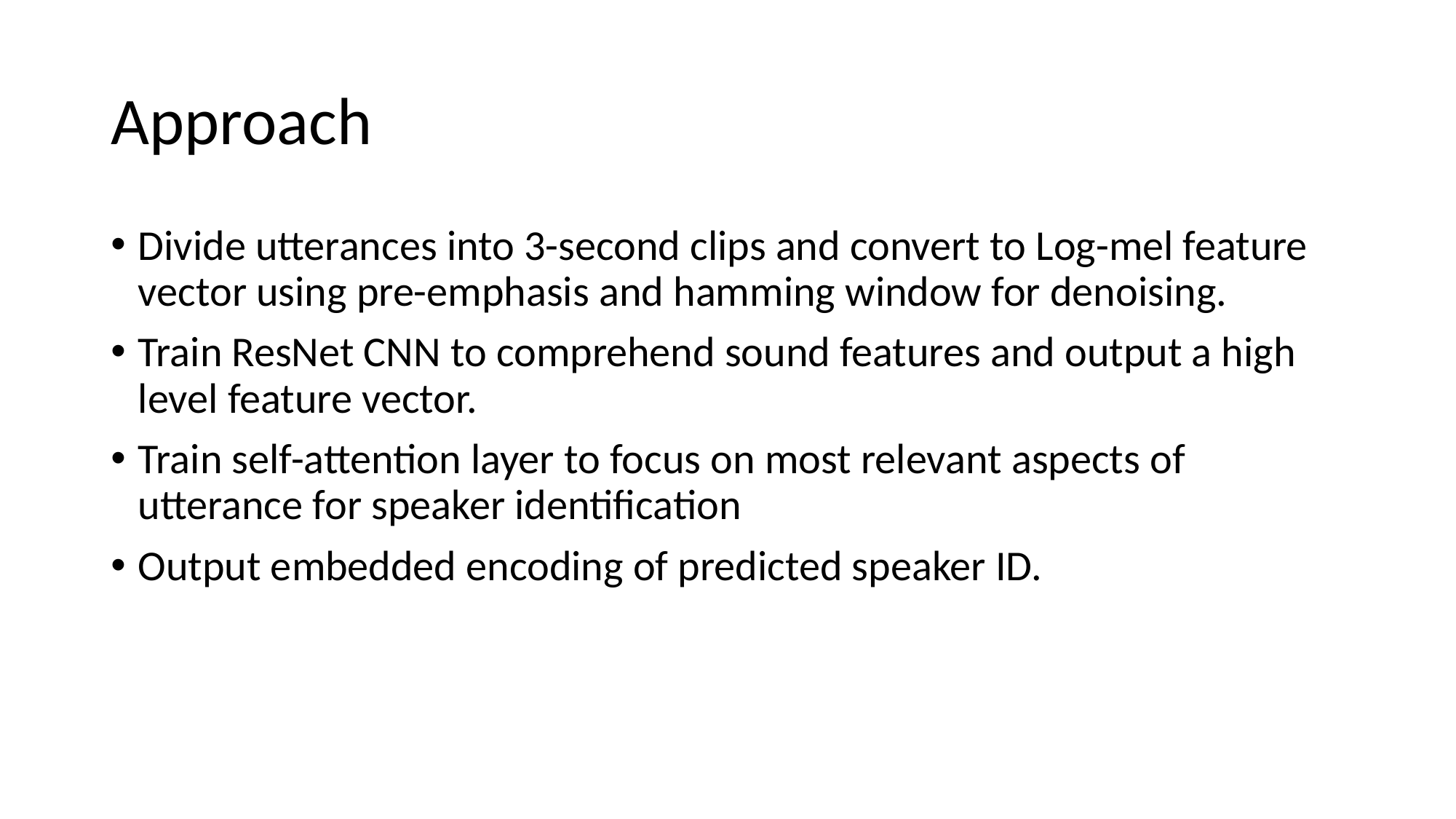

# Approach
Divide utterances into 3-second clips and convert to Log-mel feature vector using pre-emphasis and hamming window for denoising.
Train ResNet CNN to comprehend sound features and output a high level feature vector.
Train self-attention layer to focus on most relevant aspects of utterance for speaker identification
Output embedded encoding of predicted speaker ID.